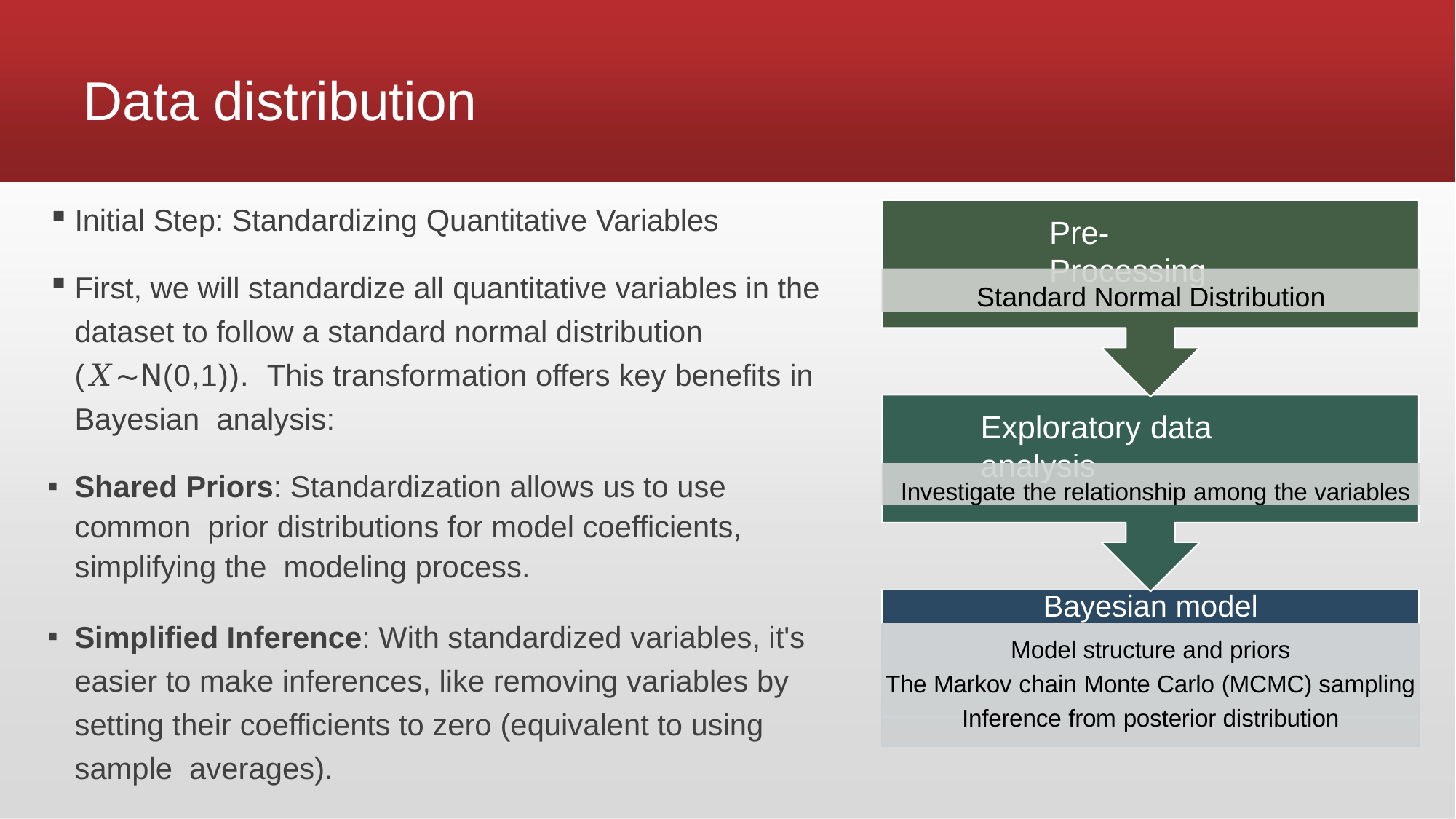

# Data distribution

Initial Step: Standardizing Quantitative Variables
Pre-Processing
First, we will standardize all quantitative variables in the  dataset to follow a standard normal distribution (𝑋∼𝖭(0,1)).  This transformation offers key benefits in Bayesian  analysis:
Standard Normal Distribution

Exploratory data analysis
Shared Priors: Standardization allows us to use common  prior distributions for model coefficients, simplifying the  modeling process.
Investigate the relationship among the variables

Bayesian model
Simplified Inference: With standardized variables, it's  easier to make inferences, like removing variables by  setting their coefficients to zero (equivalent to using sample  averages).

Model structure and priors
The Markov chain Monte Carlo (MCMC) sampling
Inference from posterior distribution